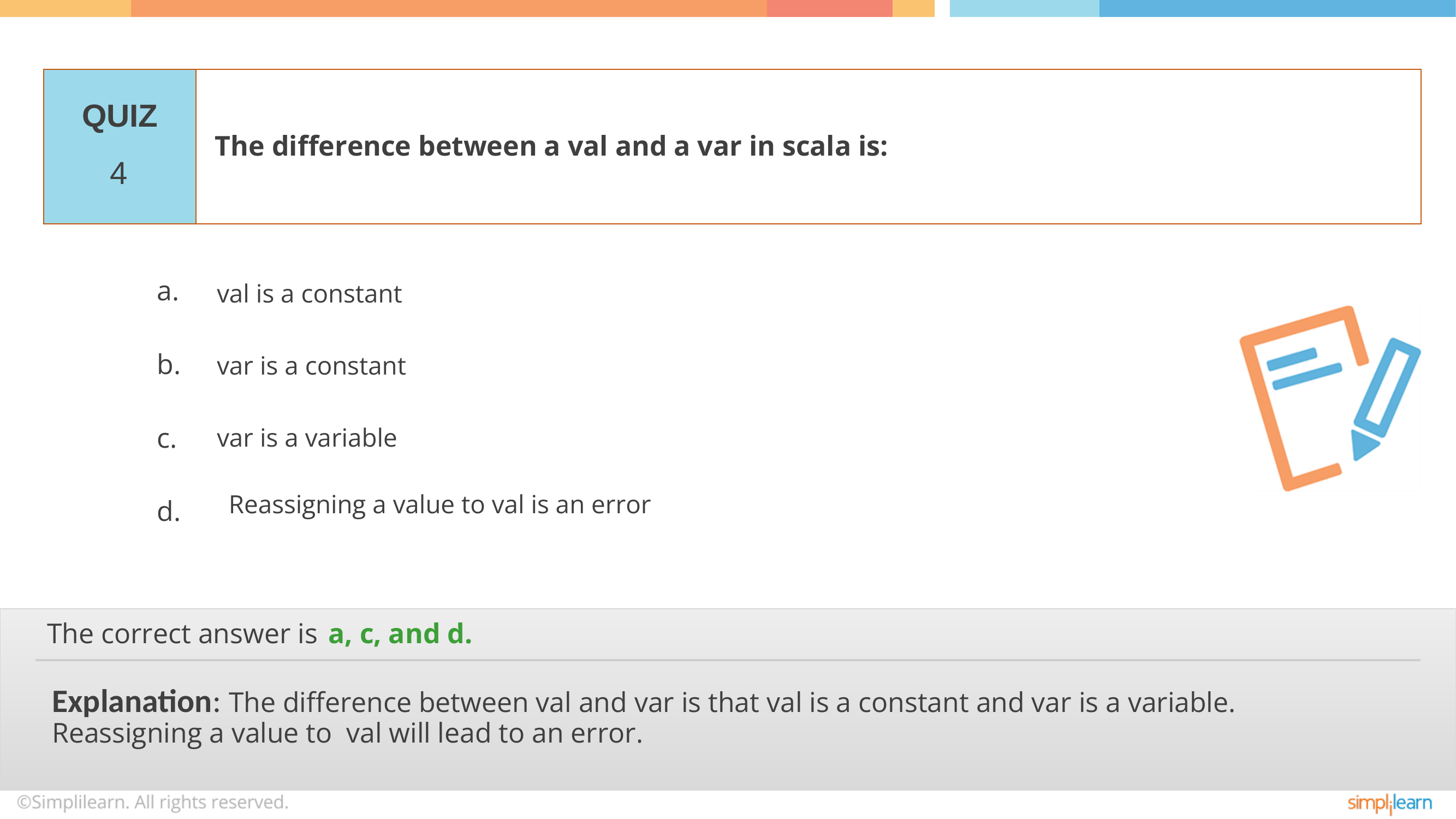

The difference between a val and a var in scala is:
4
val is a constant
var is a constant
var is a variable
Reassigning a value to val is an error
a, c, and d.

Explanation: The difference between val and var is that val is a constant and var is a variable. Reassigning a value to  val will lead to an error.